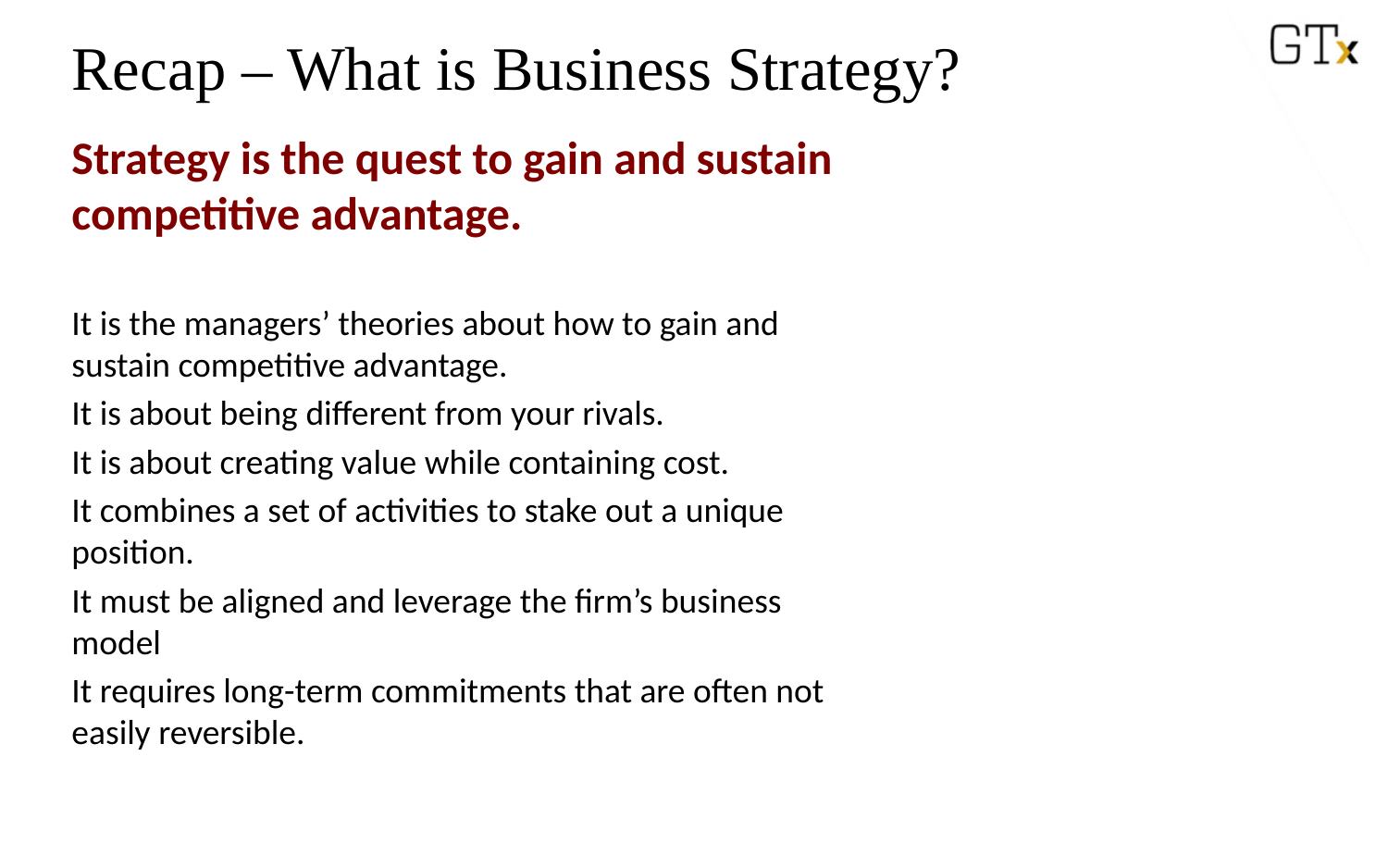

# Recap – What is Business Strategy?
Strategy is the quest to gain and sustain competitive advantage.

It is the managers’ theories about how to gain and sustain competitive advantage.
It is about being different from your rivals.
It is about creating value while containing cost.
It combines a set of activities to stake out a unique position.
It must be aligned and leverage the firm’s business model
It requires long-term commitments that are often not easily reversible.